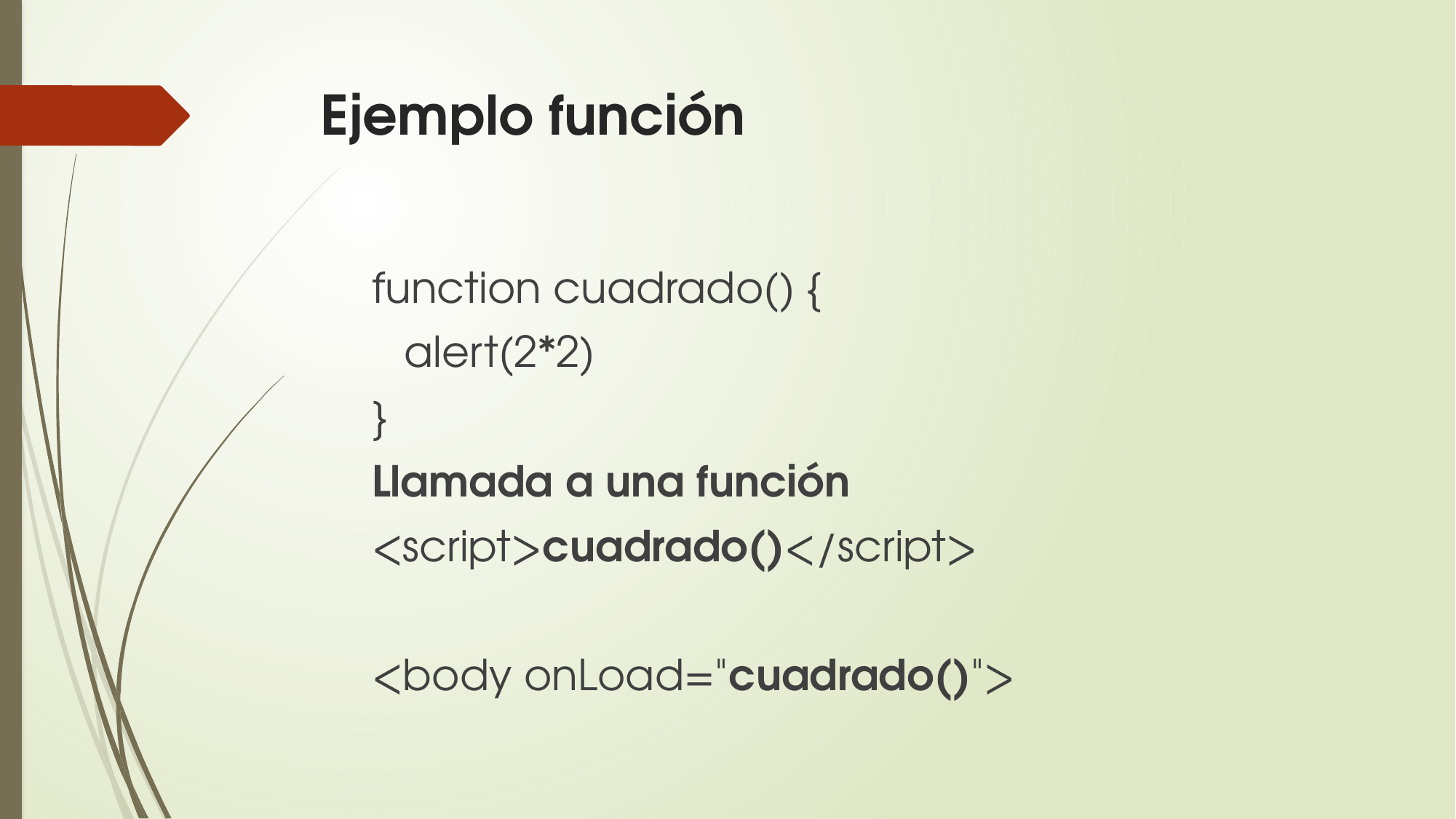

# Ejemplo función
function cuadrado() {
	alert(2*2)
}
Llamada a una función
<script>cuadrado()</script>

<body onLoad="cuadrado()">